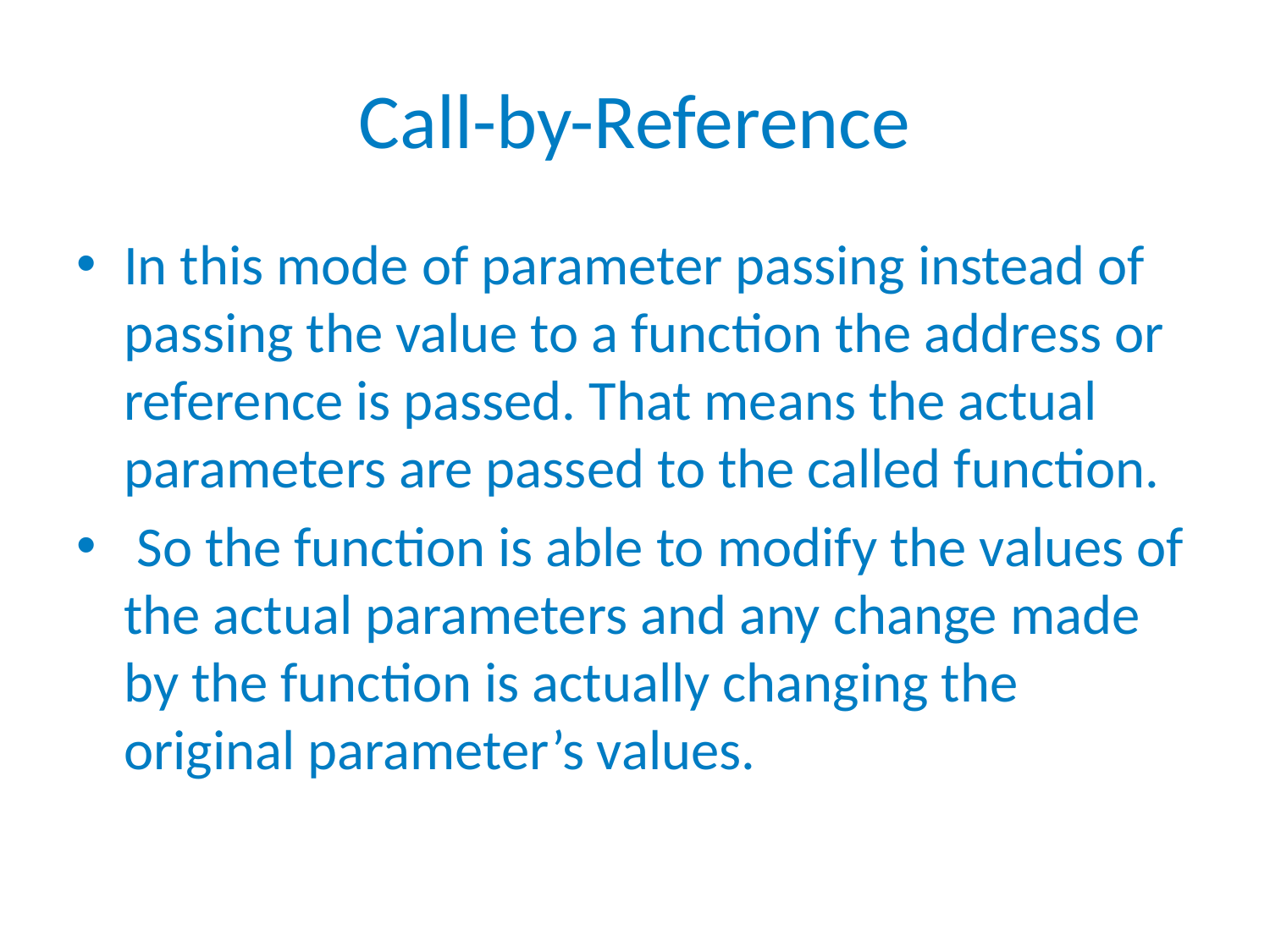

# Call-by-Reference
In this mode of parameter passing instead of passing the value to a function the address or reference is passed. That means the actual parameters are passed to the called function.
 So the function is able to modify the values of the actual parameters and any change made by the function is actually changing the original parameter’s values.